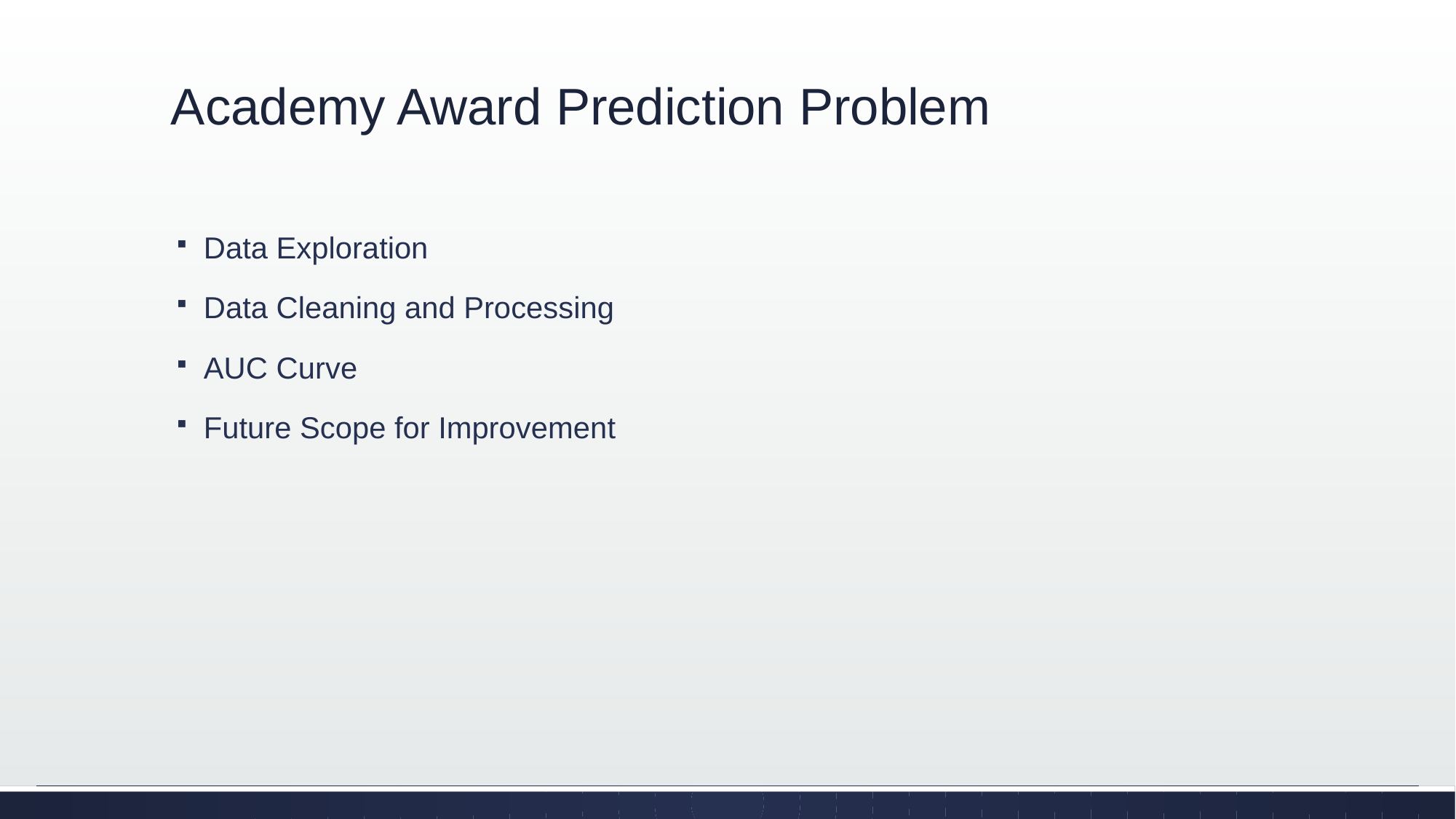

# Academy Award Prediction Problem
Data Exploration
Data Cleaning and Processing
AUC Curve
Future Scope for Improvement